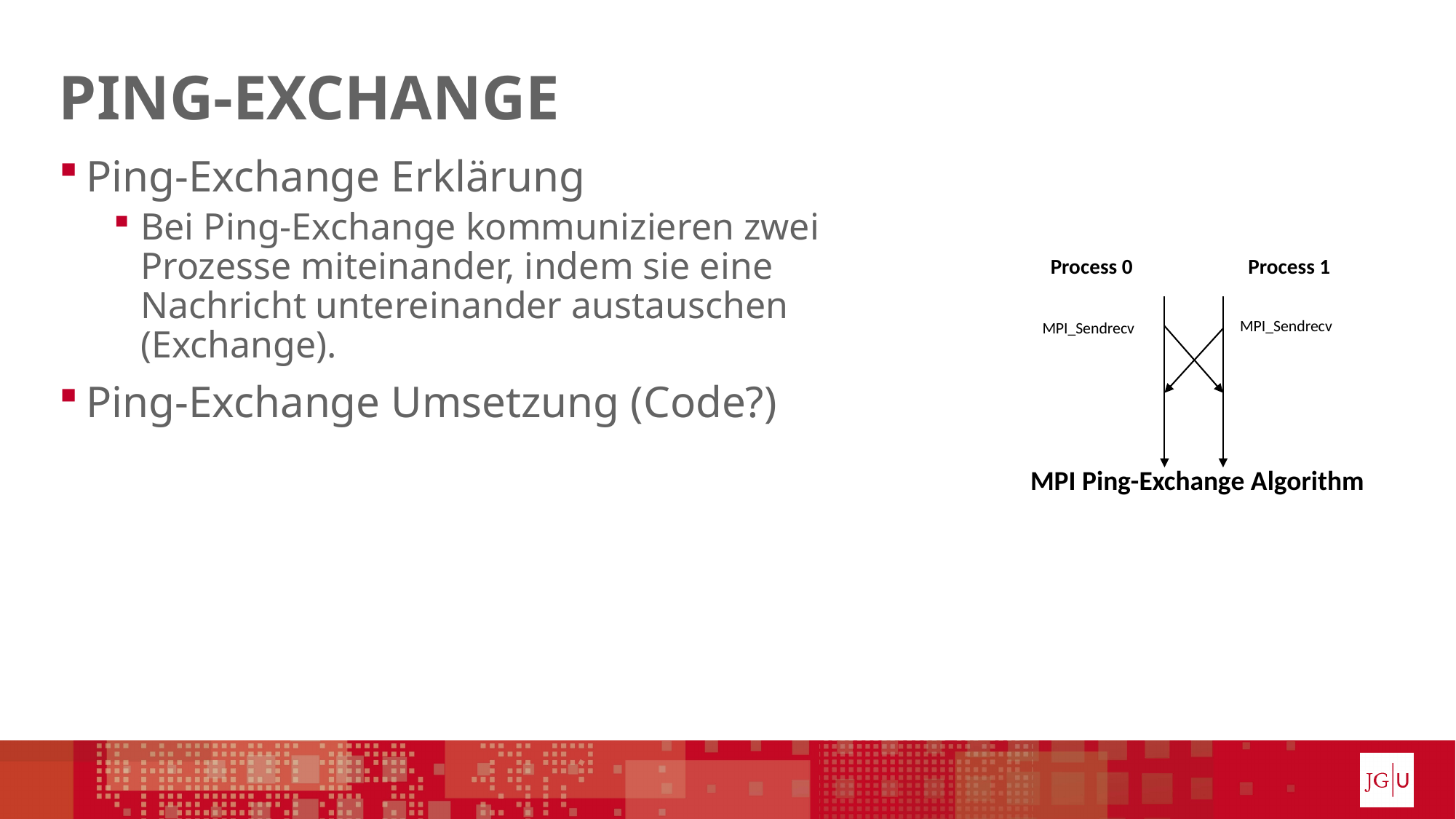

# Ping-Exchange
Ping-Exchange Erklärung
Bei Ping-Exchange kommunizieren zwei Prozesse miteinander, indem sie eine Nachricht untereinander austauschen (Exchange).
Ping-Exchange Umsetzung (Code?)
Process 0
Process 1
MPI_Sendrecv
MPI_Sendrecv
MPI Ping-Exchange Algorithm